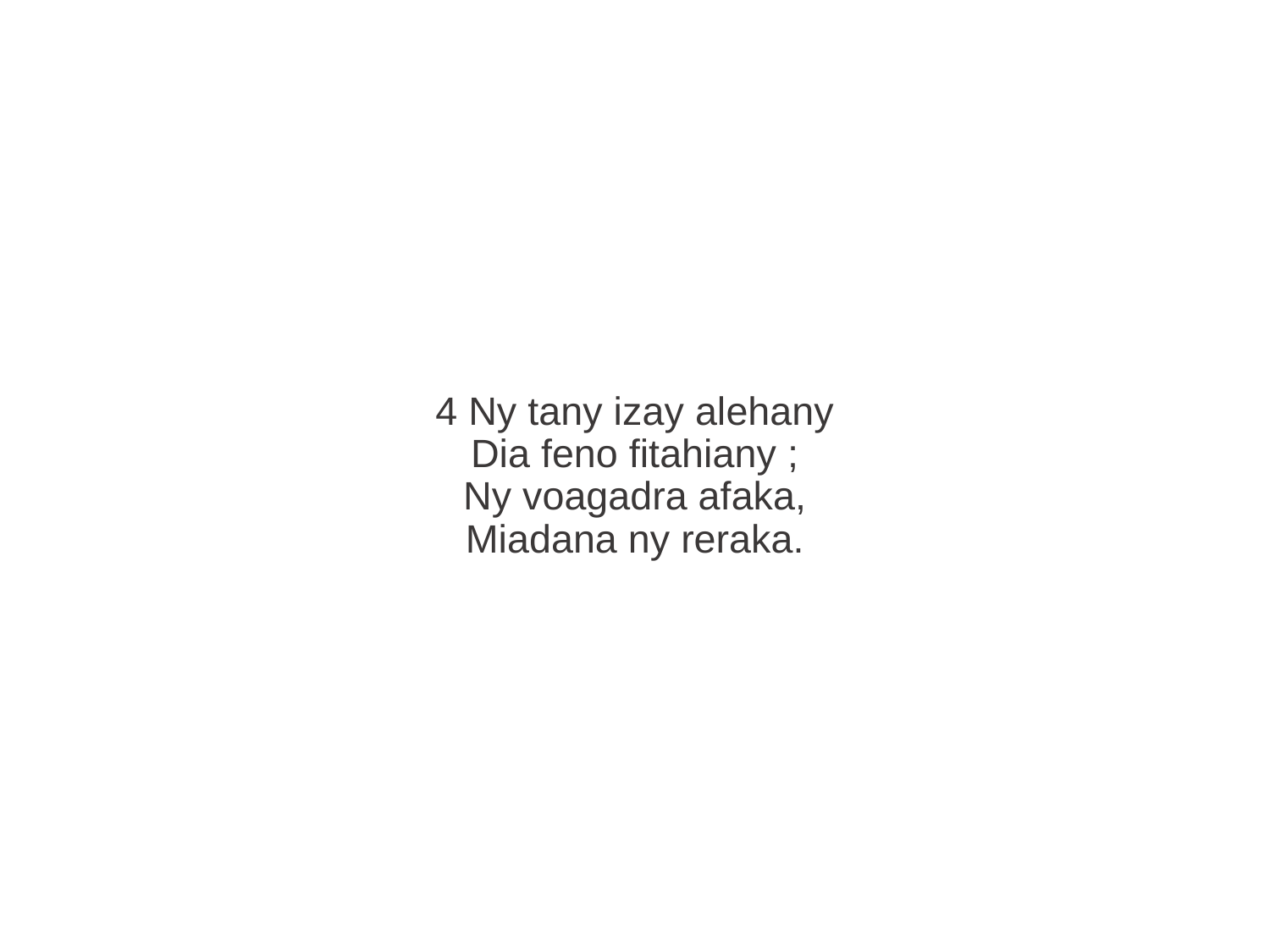

4 Ny tany izay alehany
Dia feno fitahiany ;
Ny voagadra afaka,
Miadana ny reraka.